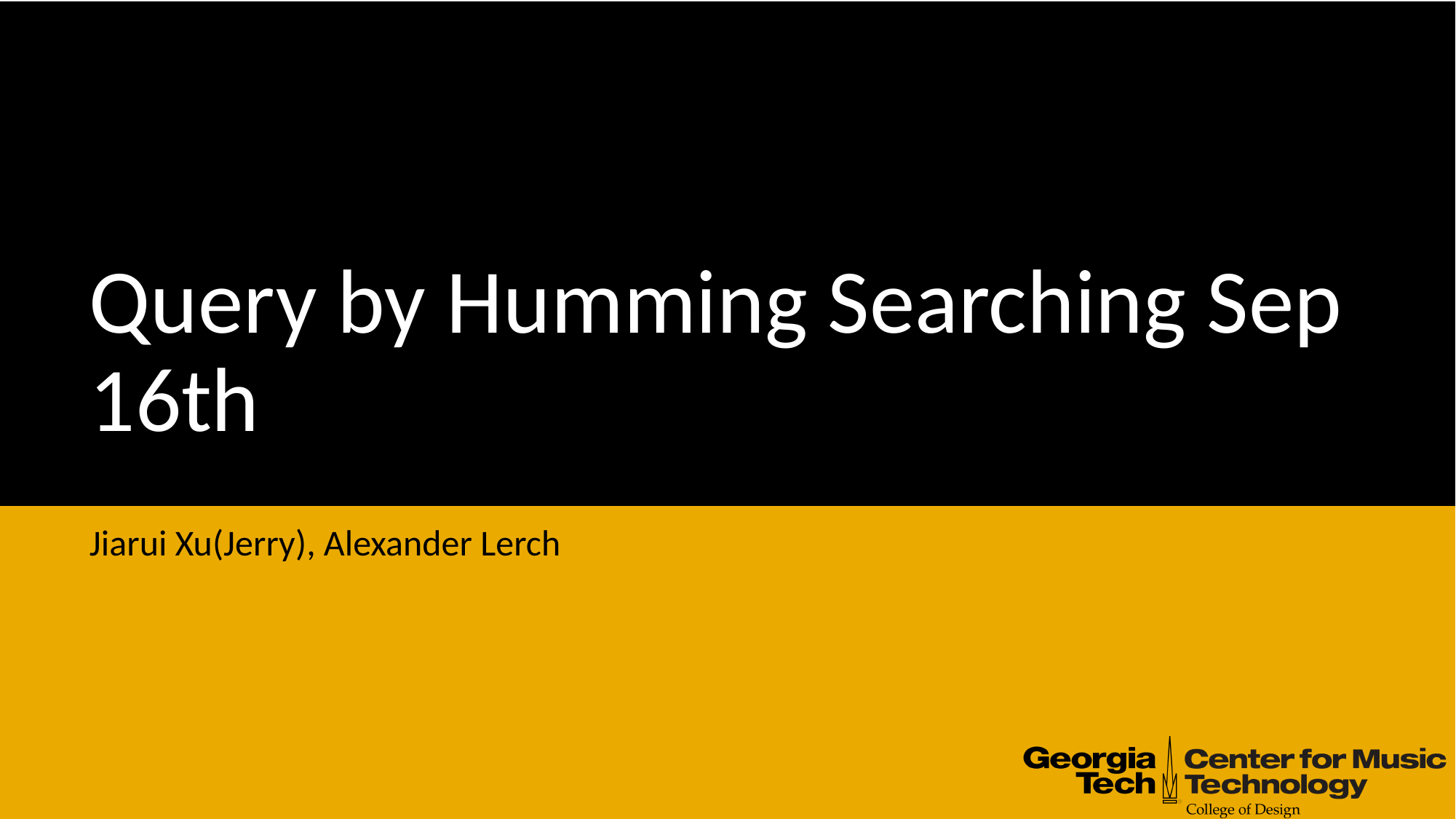

# Query by Humming Searching Sep 16th
Jiarui Xu(Jerry), Alexander Lerch